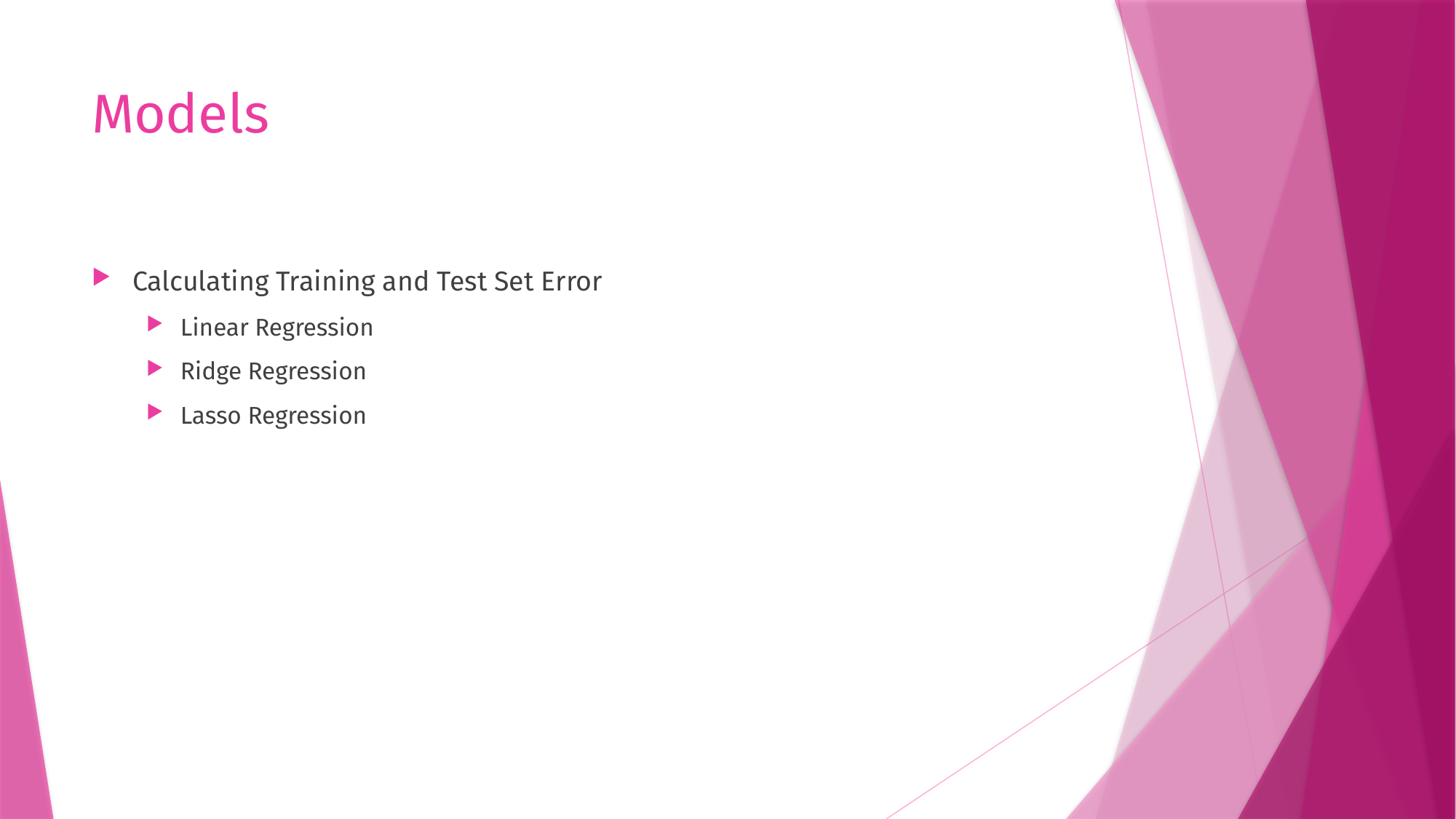

# Models
Calculating Training and Test Set Error
Linear Regression
Ridge Regression
Lasso Regression